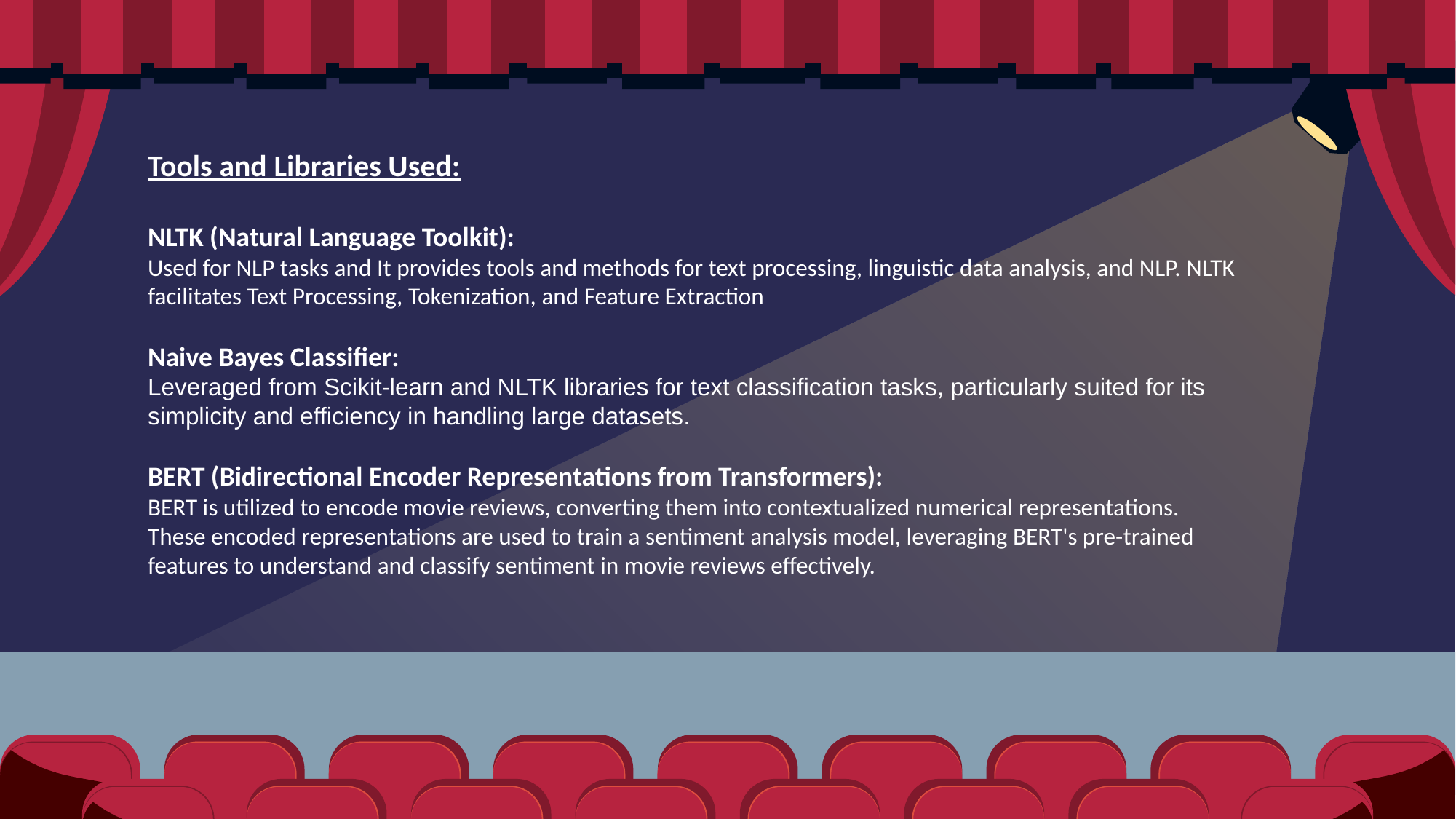

Tools and Libraries Used:
NLTK (Natural Language Toolkit):
Used for NLP tasks and It provides tools and methods for text processing, linguistic data analysis, and NLP. NLTK facilitates Text Processing, Tokenization, and Feature Extraction
Naive Bayes Classifier:
Leveraged from Scikit-learn and NLTK libraries for text classification tasks, particularly suited for its simplicity and efficiency in handling large datasets.
BERT (Bidirectional Encoder Representations from Transformers):
BERT is utilized to encode movie reviews, converting them into contextualized numerical representations.
These encoded representations are used to train a sentiment analysis model, leveraging BERT's pre-trained features to understand and classify sentiment in movie reviews effectively.